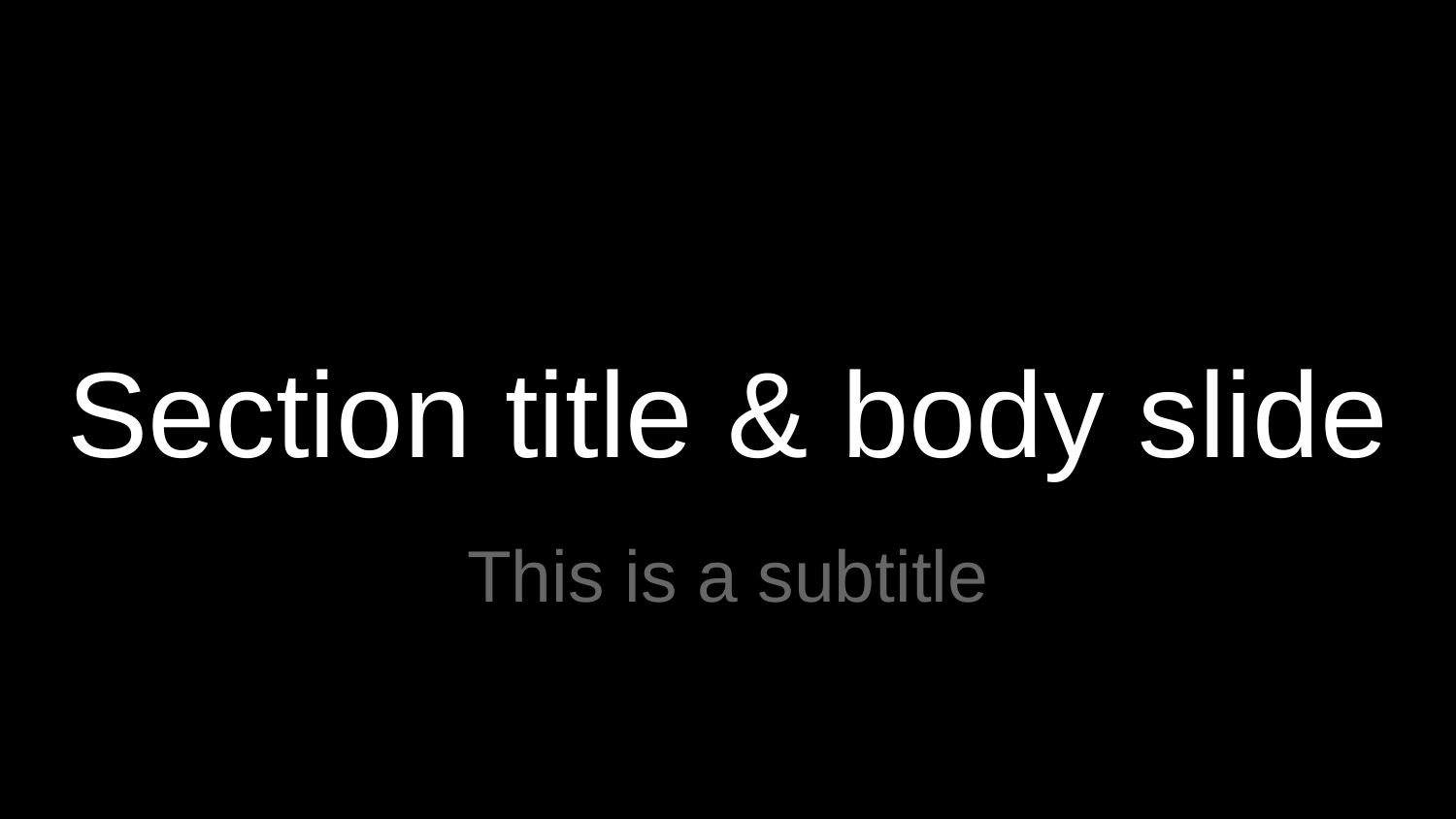

Section title & body slide
This is a subtitle